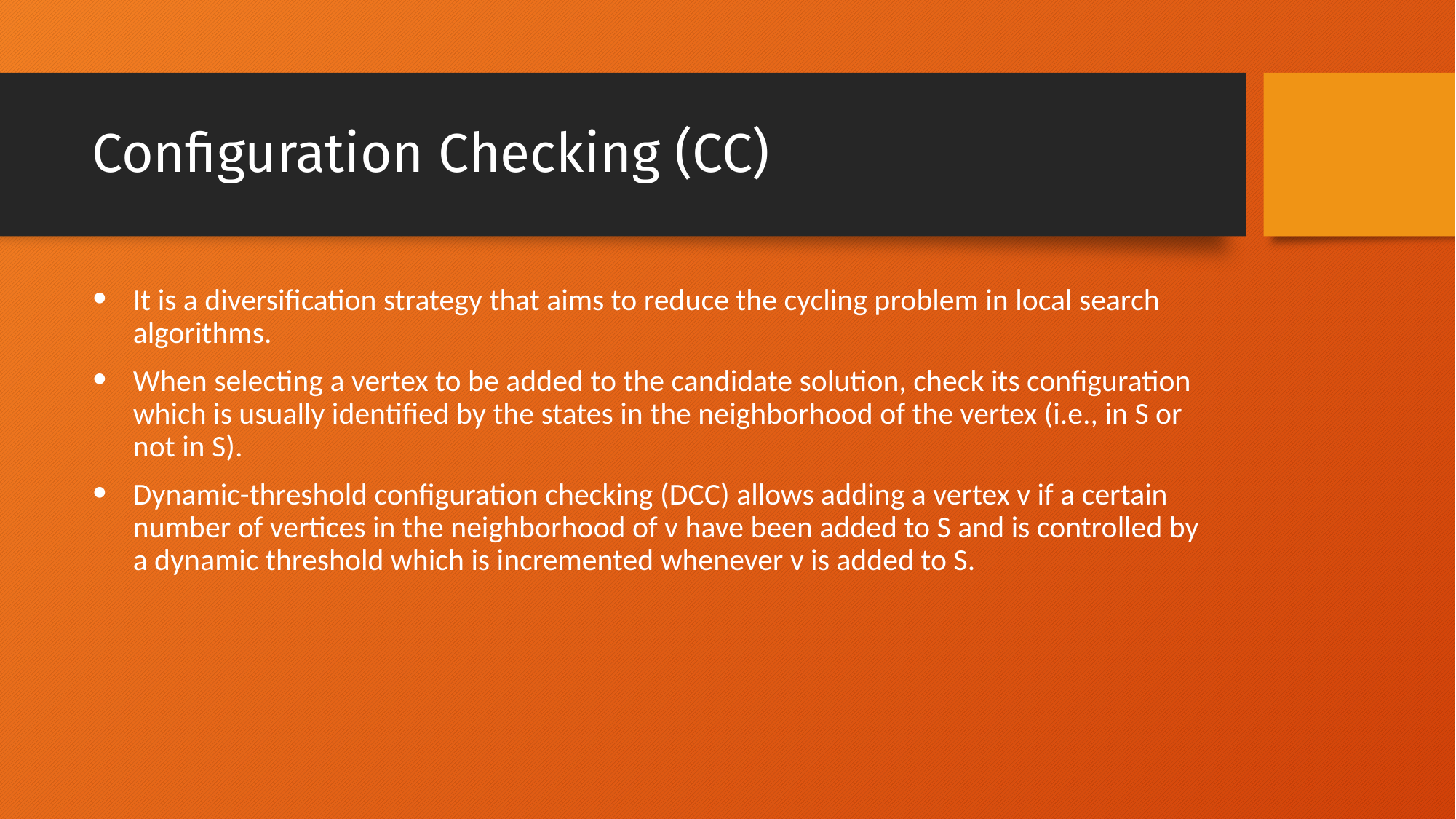

# Configuration Checking (CC)
It is a diversification strategy that aims to reduce the cycling problem in local search algorithms.
When selecting a vertex to be added to the candidate solution, check its configuration which is usually identified by the states in the neighborhood of the vertex (i.e., in S or not in S).
Dynamic-threshold configuration checking (DCC) allows adding a vertex v if a certain number of vertices in the neighborhood of v have been added to S and is controlled by a dynamic threshold which is incremented whenever v is added to S.